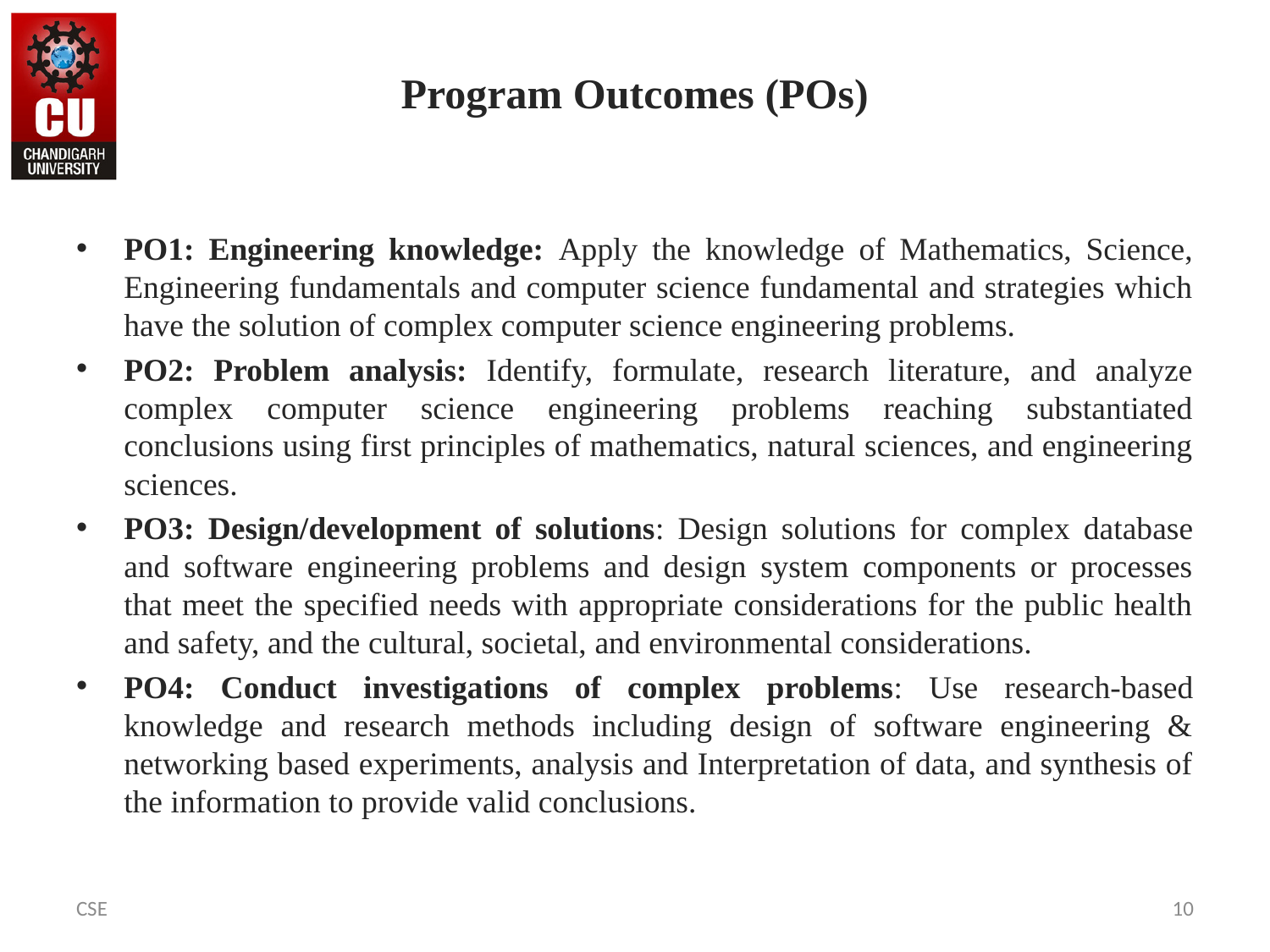

# Program Outcomes (POs)
PO1: Engineering knowledge: Apply the knowledge of Mathematics, Science, Engineering fundamentals and computer science fundamental and strategies which have the solution of complex computer science engineering problems.
PO2: Problem analysis: Identify, formulate, research literature, and analyze complex computer science engineering problems reaching substantiated conclusions using first principles of mathematics, natural sciences, and engineering sciences.
PO3: Design/development of solutions: Design solutions for complex database and software engineering problems and design system components or processes that meet the specified needs with appropriate considerations for the public health and safety, and the cultural, societal, and environmental considerations.
PO4: Conduct investigations of complex problems: Use research-based knowledge and research methods including design of software engineering & networking based experiments, analysis and Interpretation of data, and synthesis of the information to provide valid conclusions.

CSE
10